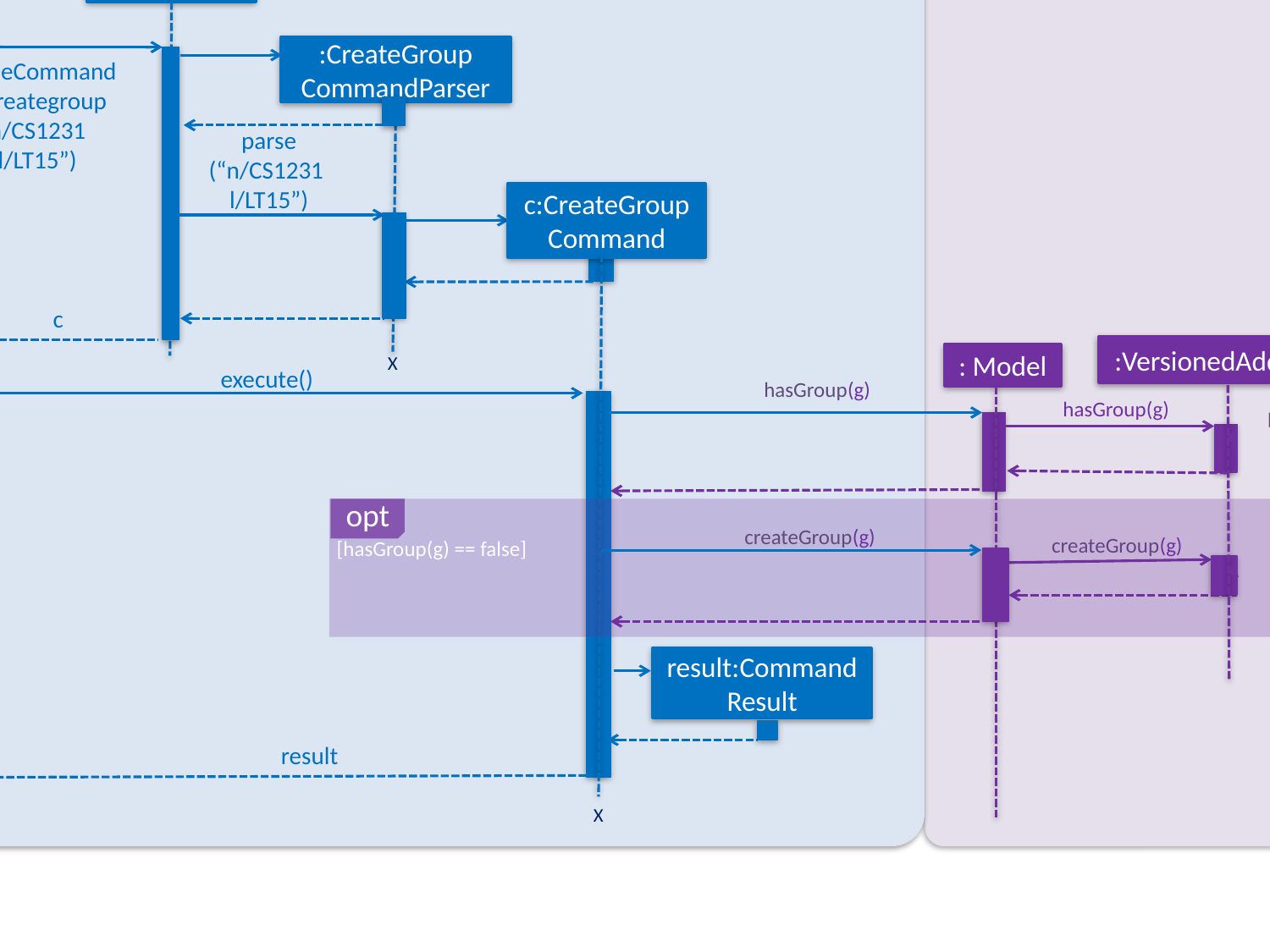

Logic

Model
:LogicManager
:Address
BookParser

execute
(“creategroup
n/CS1231 l/LT15”)
:CreateGroup
CommandParser

parseCommand
(“creategroup n/CS1231 l/LT15”)

parse
(“n/CS1231
l/LT15”)
c:CreateGroupCommand

c
:VersionedAddressBook
X
: Model
execute()
hasGroup(g)

hasGroup(g)
hasGroup(g)

opt

createGroup(g)
[hasGroup(g) == false]
createGroup(g)
createGroup(g)

result:CommandResult

result
result
X